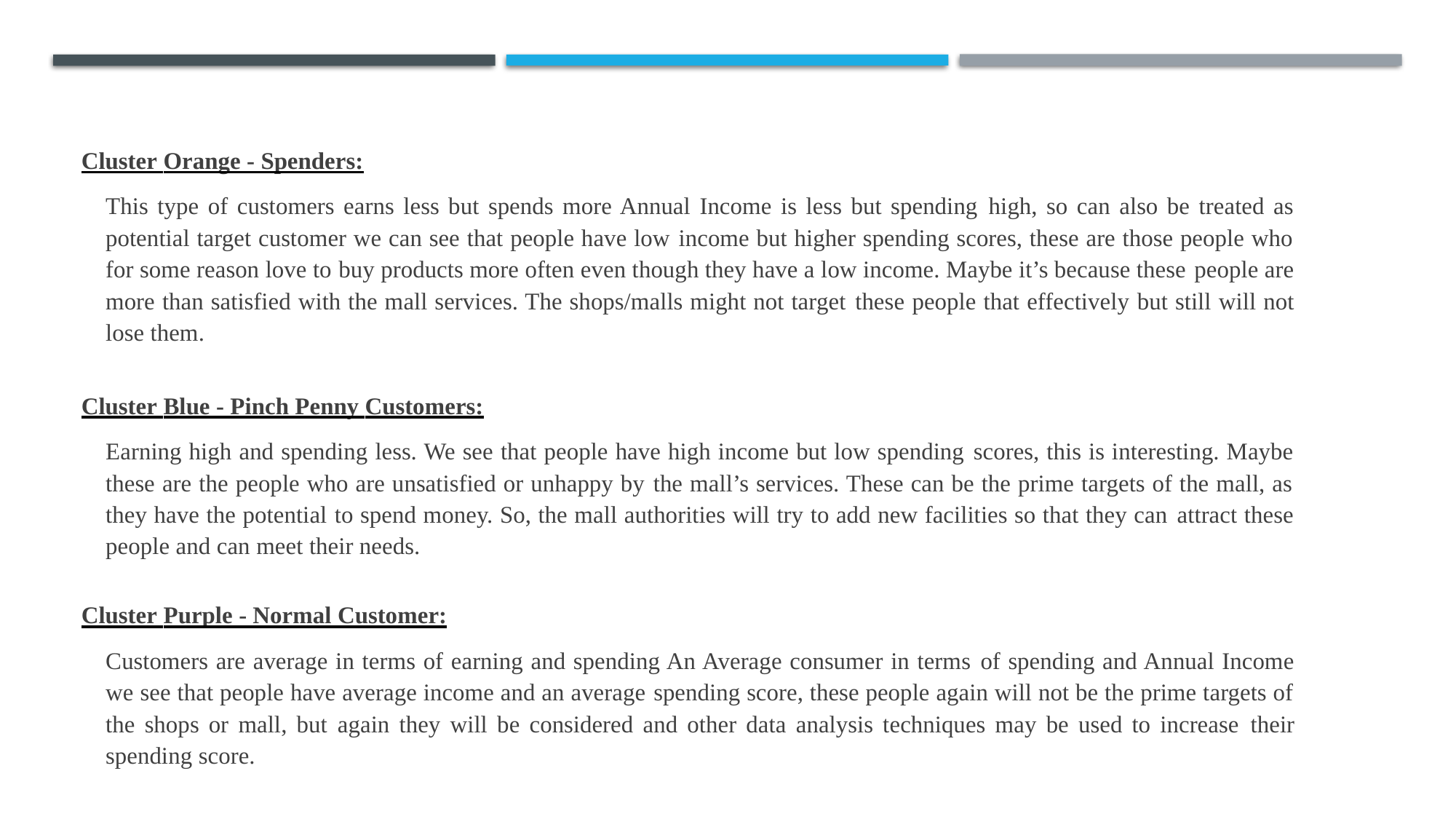

Cluster Orange - Spenders:
This type of customers earns less but spends more Annual Income is less but spending high, so can also be treated as potential target customer we can see that people have low income but higher spending scores, these are those people who for some reason love to buy products more often even though they have a low income. Maybe it’s because these people are more than satisfied with the mall services. The shops/malls might not target these people that effectively but still will not lose them.

Cluster Blue - Pinch Penny Customers:
Earning high and spending less. We see that people have high income but low spending scores, this is interesting. Maybe these are the people who are unsatisfied or unhappy by the mall’s services. These can be the prime targets of the mall, as they have the potential to spend money. So, the mall authorities will try to add new facilities so that they can attract these people and can meet their needs.

Cluster Purple - Normal Customer:
Customers are average in terms of earning and spending An Average consumer in terms of spending and Annual Income we see that people have average income and an average spending score, these people again will not be the prime targets of the shops or mall, but again they will be considered and other data analysis techniques may be used to increase their spending score.